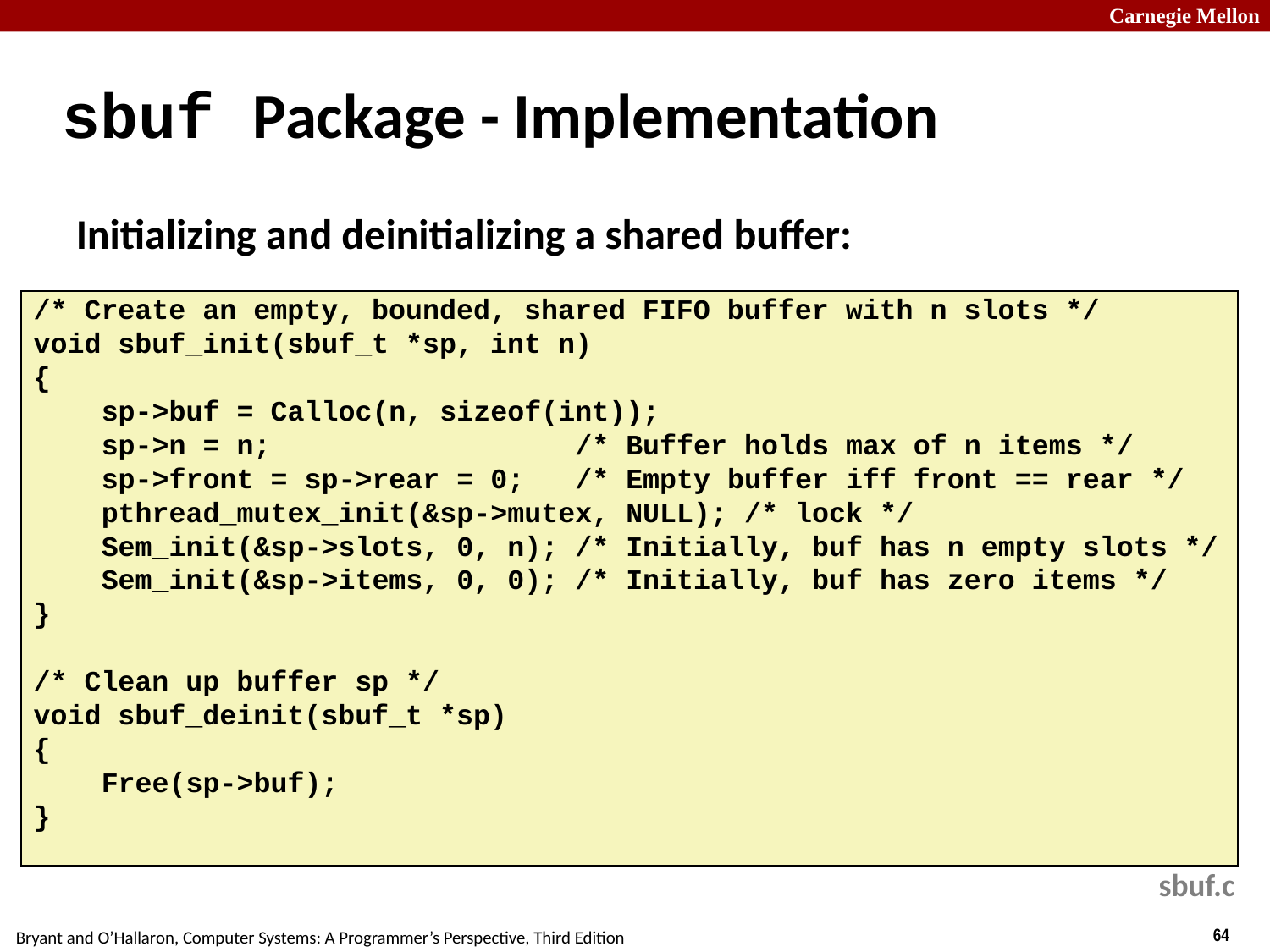

# sbuf Package - Implementation
Initializing and deinitializing a shared buffer:
/* Create an empty, bounded, shared FIFO buffer with n slots */
void sbuf_init(sbuf_t *sp, int n)
{
    sp->buf = Calloc(n, sizeof(int));
    sp->n = n;                  /* Buffer holds max of n items */
    sp->front = sp->rear = 0;   /* Empty buffer iff front == rear */
    pthread_mutex_init(&sp->mutex, NULL); /* lock */
    Sem_init(&sp->slots, 0, n); /* Initially, buf has n empty slots */
    Sem_init(&sp->items, 0, 0); /* Initially, buf has zero items */
}

/* Clean up buffer sp */
void sbuf_deinit(sbuf_t *sp)
{
    Free(sp->buf);
}

sbuf.c